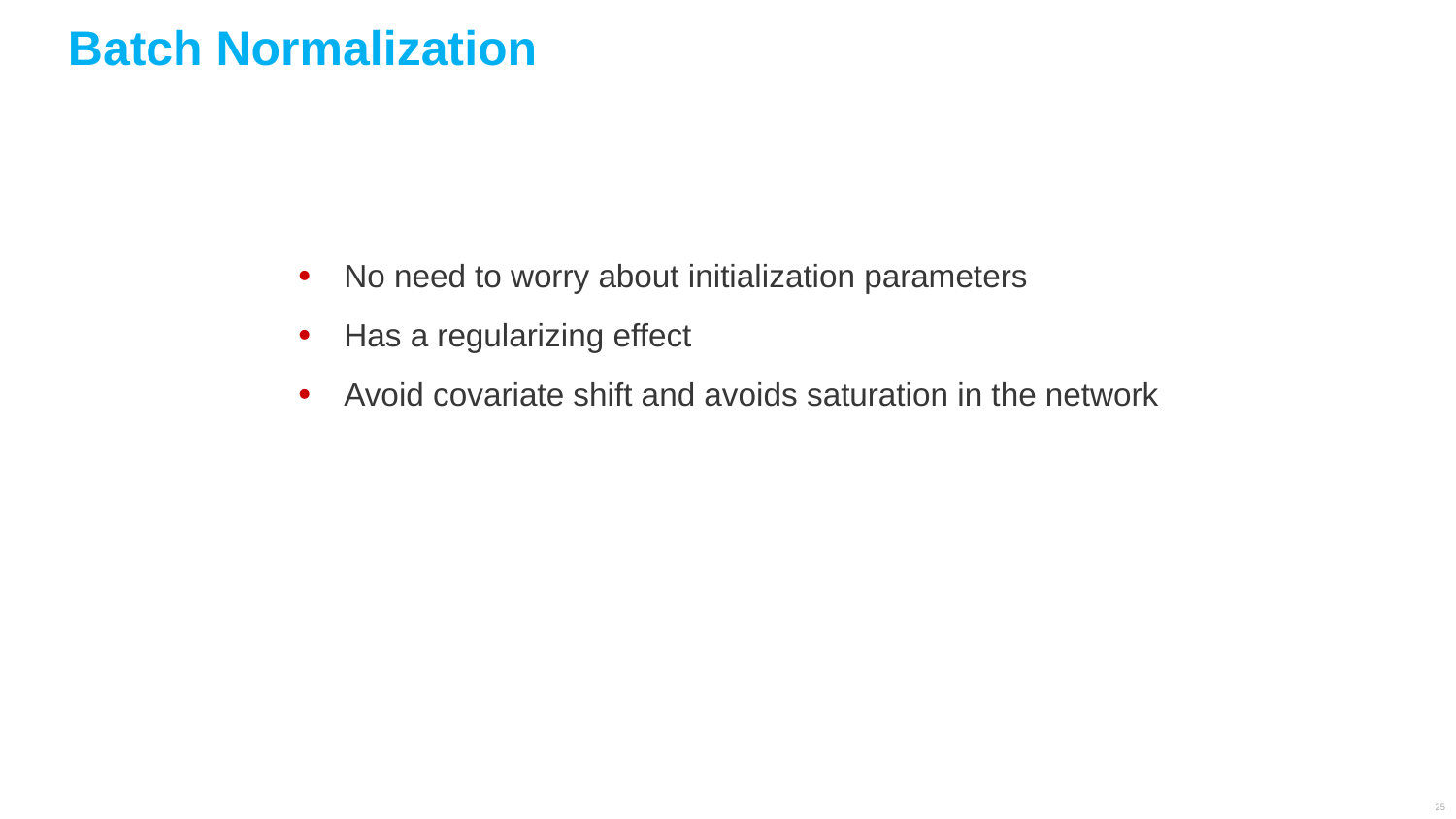

Batch Normalization
No need to worry about initialization parameters
Has a regularizing effect
Avoid covariate shift and avoids saturation in the network
25